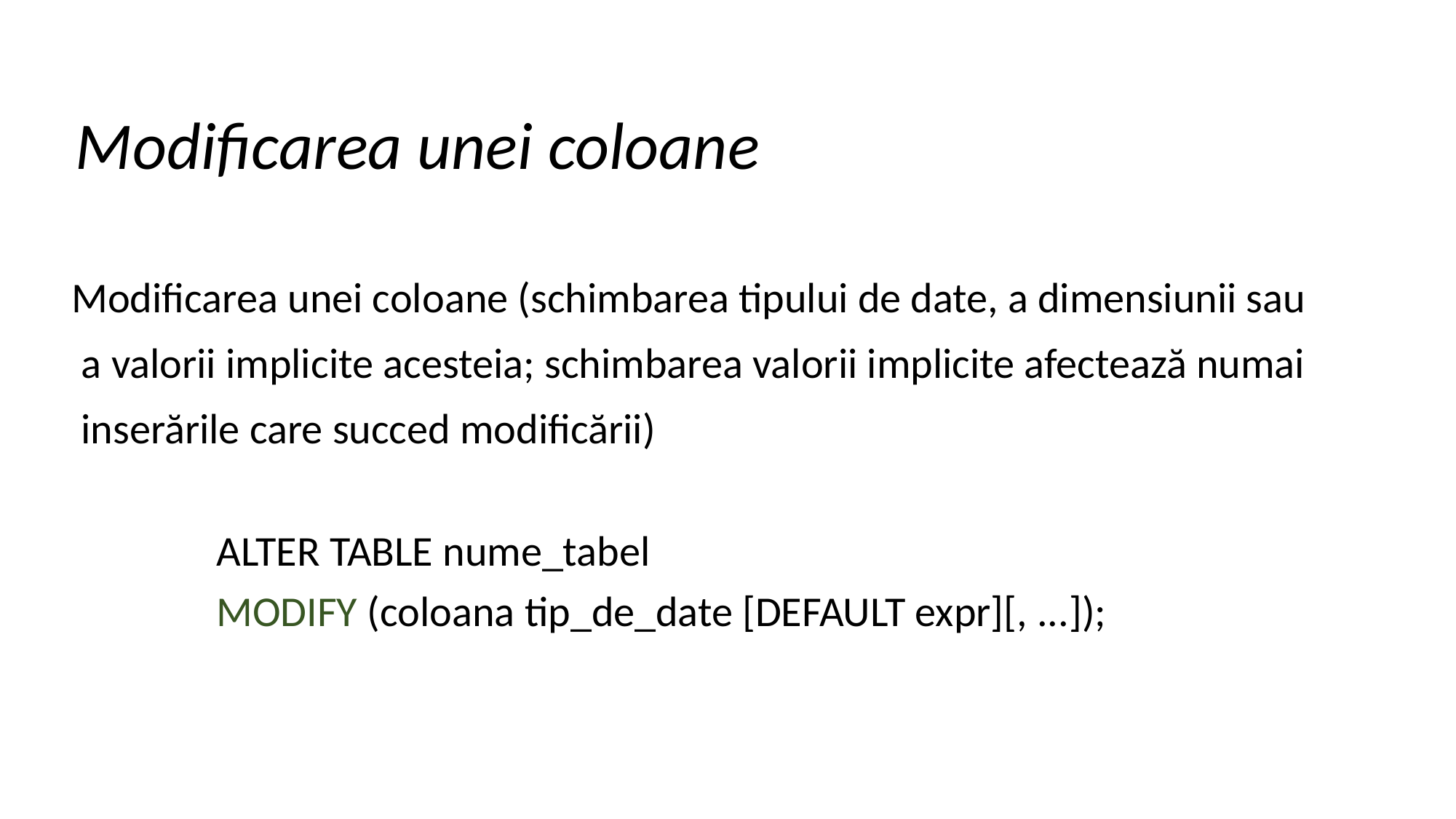

Modificarea unei coloane

Modificarea unei coloane (schimbarea tipului de date, a dimensiunii sau
 a valorii implicite acesteia; schimbarea valorii implicite afectează numai
 inserările care succed modificării)

               ALTER TABLE nume_tabel
               MODIFY (coloana tip_de_date [DEFAULT expr][, ...]);